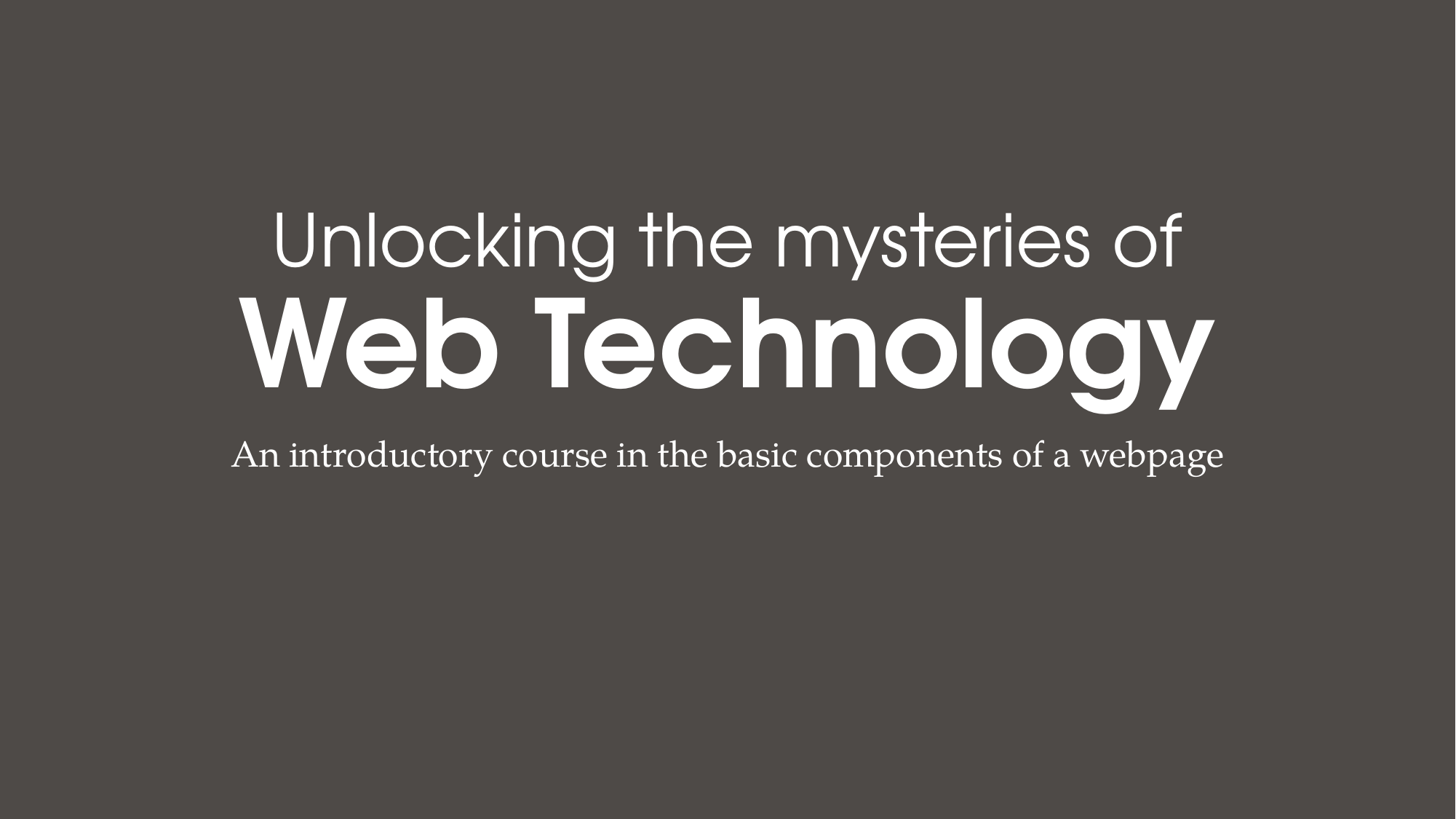

# Unlocking the mysteries of Web Technology
An introductory course in the basic components of a webpage